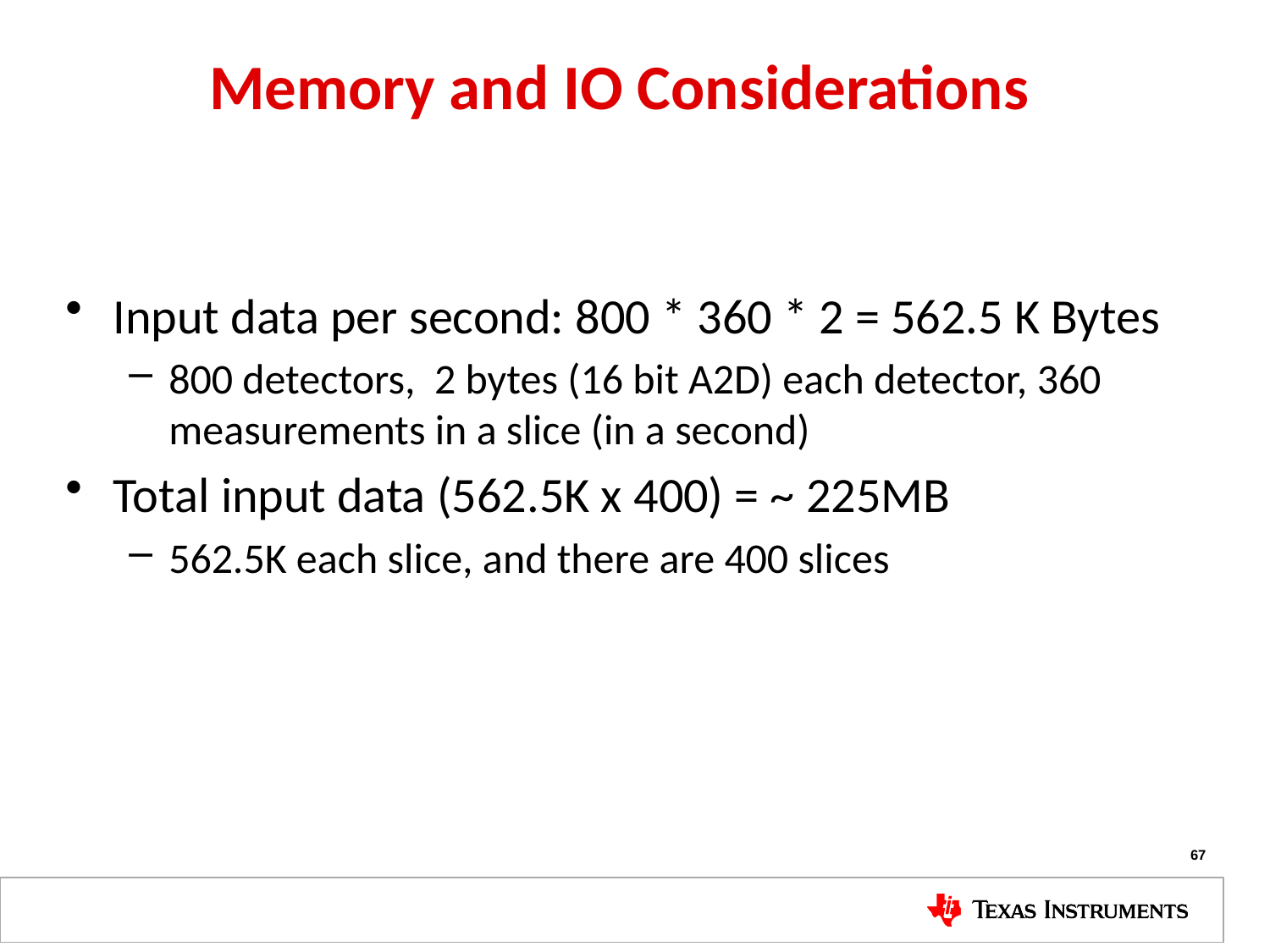

# Memory and IO Considerations
Input data per second: 800 * 360 * 2 = 562.5 K Bytes
800 detectors,  2 bytes (16 bit A2D) each detector, 360 measurements in a slice (in a second)
Total input data (562.5K x 400) = ~ 225MB
562.5K each slice, and there are 400 slices

67